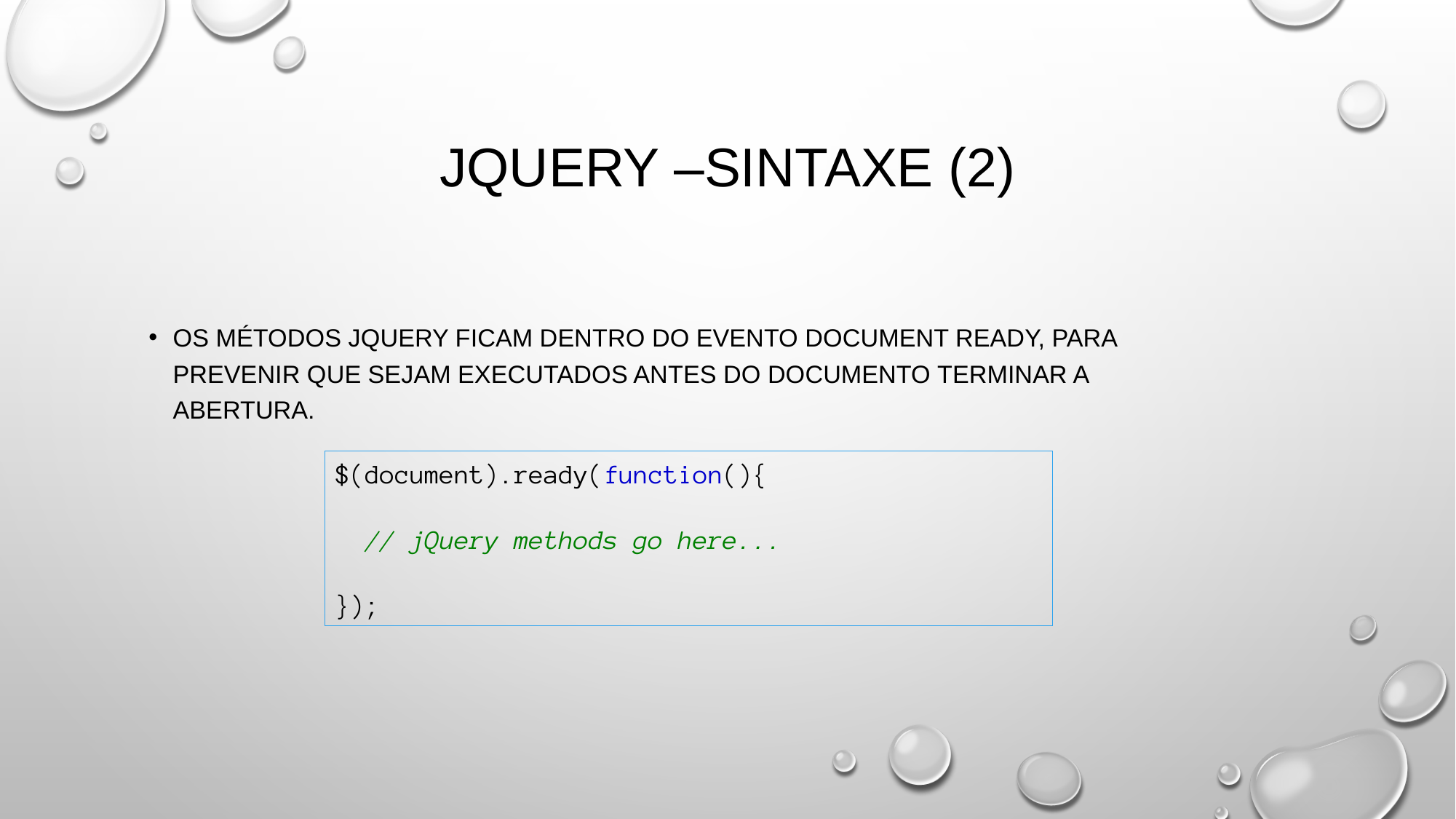

# Jquery –Sintaxe (2)
Os métodos Jquery ficam dentro do evento document ready, para prevenir que sejam executados antes do documento terminar a abertura.
$(document).ready(function(){
  // jQuery methods go here...
});